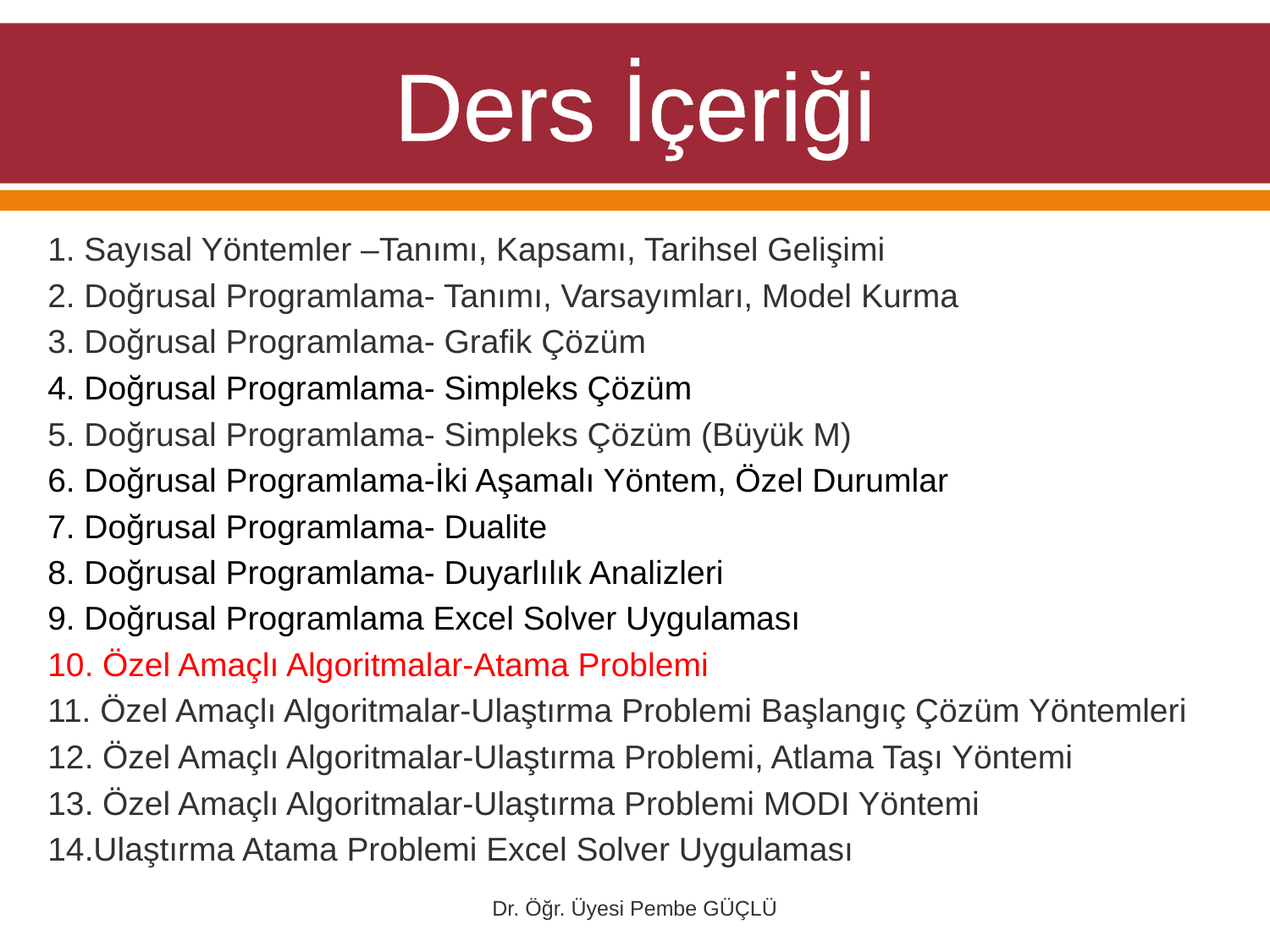

# Ders İçeriği
1. Sayısal Yöntemler –Tanımı, Kapsamı, Tarihsel Gelişimi
2. Doğrusal Programlama- Tanımı, Varsayımları, Model Kurma
3. Doğrusal Programlama- Grafik Çözüm
4. Doğrusal Programlama- Simpleks Çözüm
5. Doğrusal Programlama- Simpleks Çözüm (Büyük M)
6. Doğrusal Programlama-İki Aşamalı Yöntem, Özel Durumlar
7. Doğrusal Programlama- Dualite
8. Doğrusal Programlama- Duyarlılık Analizleri
9. Doğrusal Programlama Excel Solver Uygulaması
10. Özel Amaçlı Algoritmalar-Atama Problemi
11. Özel Amaçlı Algoritmalar-Ulaştırma Problemi Başlangıç Çözüm Yöntemleri
12. Özel Amaçlı Algoritmalar-Ulaştırma Problemi, Atlama Taşı Yöntemi
13. Özel Amaçlı Algoritmalar-Ulaştırma Problemi MODI Yöntemi
14.Ulaştırma Atama Problemi Excel Solver Uygulaması

Dr. Öğr. Üyesi Pembe GÜÇLÜ